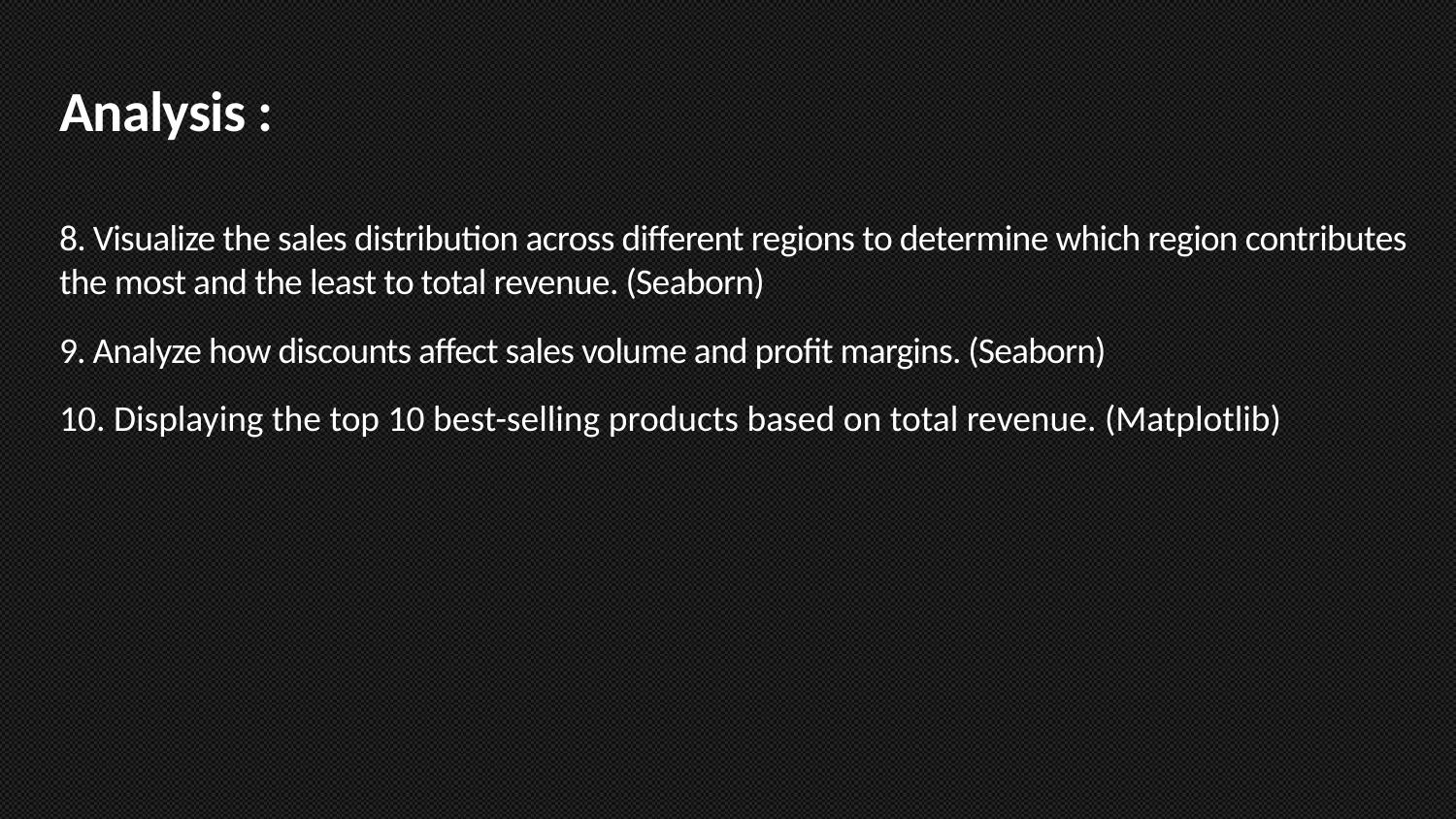

Analysis :

8. Visualize the sales distribution across different regions to determine which region contributes the most and the least to total revenue. (Seaborn)
9. Analyze how discounts affect sales volume and profit margins. (Seaborn)
10. Displaying the top 10 best-selling products based on total revenue. (Matplotlib)